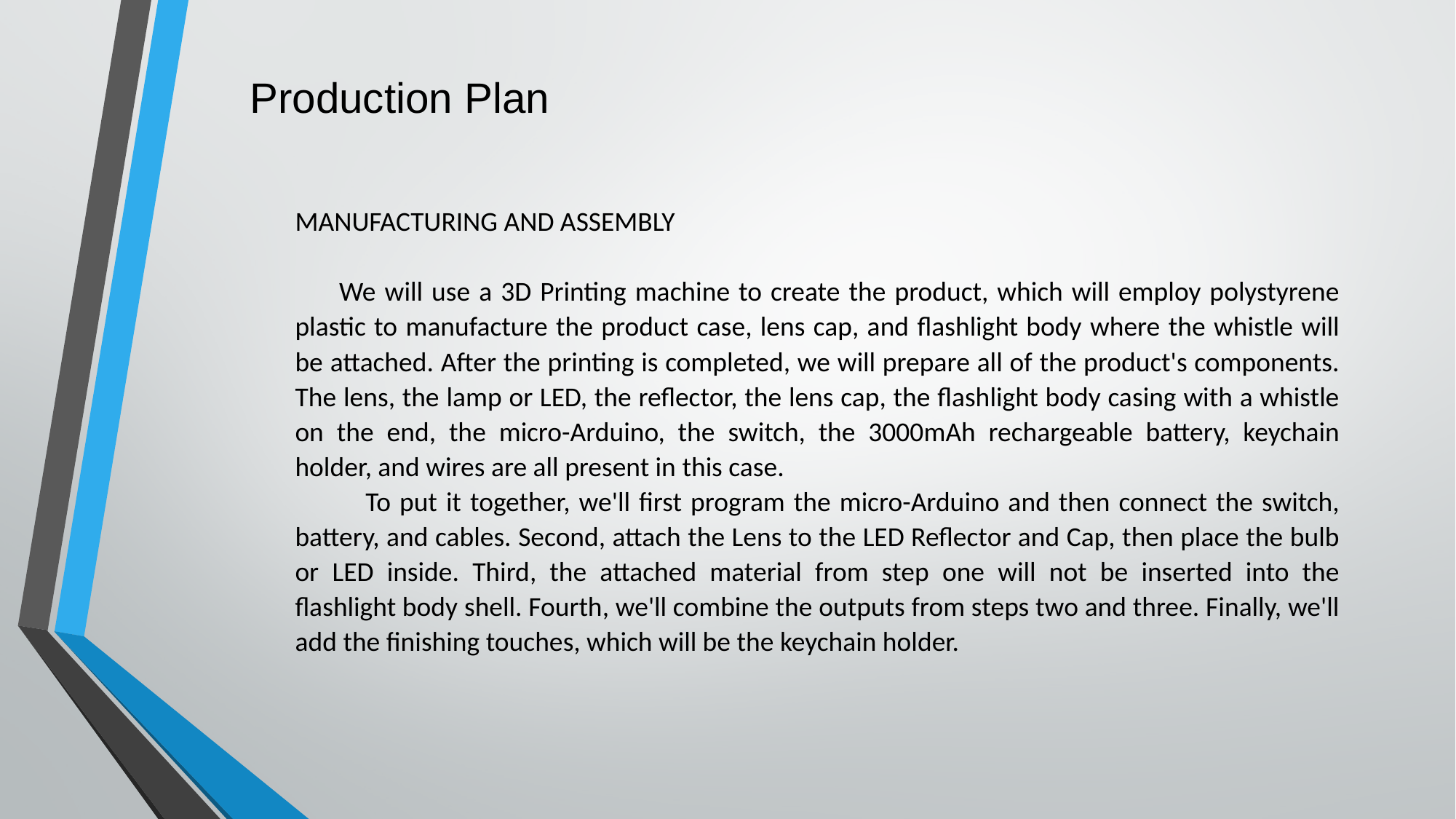

Production Plan
MANUFACTURING AND ASSEMBLY

     We will use a 3D Printing machine to create the product, which will employ polystyrene plastic to manufacture the product case, lens cap, and flashlight body where the whistle will be attached. After the printing is completed, we will prepare all of the product's components. The lens, the lamp or LED, the reflector, the lens cap, the flashlight body casing with a whistle on the end, the micro-Arduino, the switch, the 3000mAh rechargeable battery, keychain holder, and wires are all present in this case.
        To put it together, we'll first program the micro-Arduino and then connect the switch, battery, and cables. Second, attach the Lens to the LED Reflector and Cap, then place the bulb or LED inside. Third, the attached material from step one will not be inserted into the flashlight body shell. Fourth, we'll combine the outputs from steps two and three. Finally, we'll add the finishing touches, which will be the keychain holder.